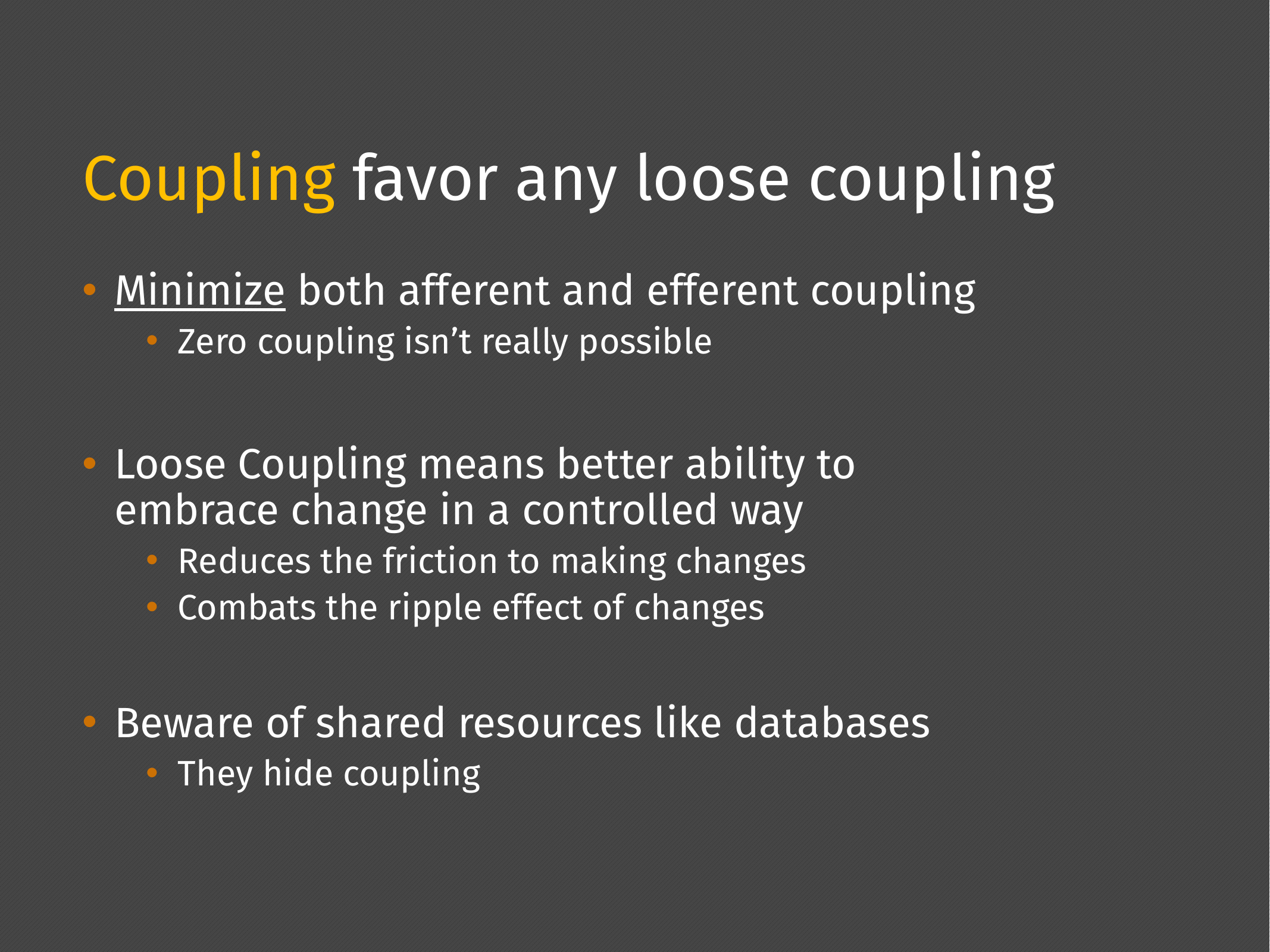

# Coupling favor any loose coupling
Minimize both afferent and efferent coupling
Zero coupling isn’t really possible

Loose Coupling means better ability to embrace change in a controlled way
Reduces the friction to making changes
Combats the ripple effect of changes

Beware of shared resources like databases
They hide coupling